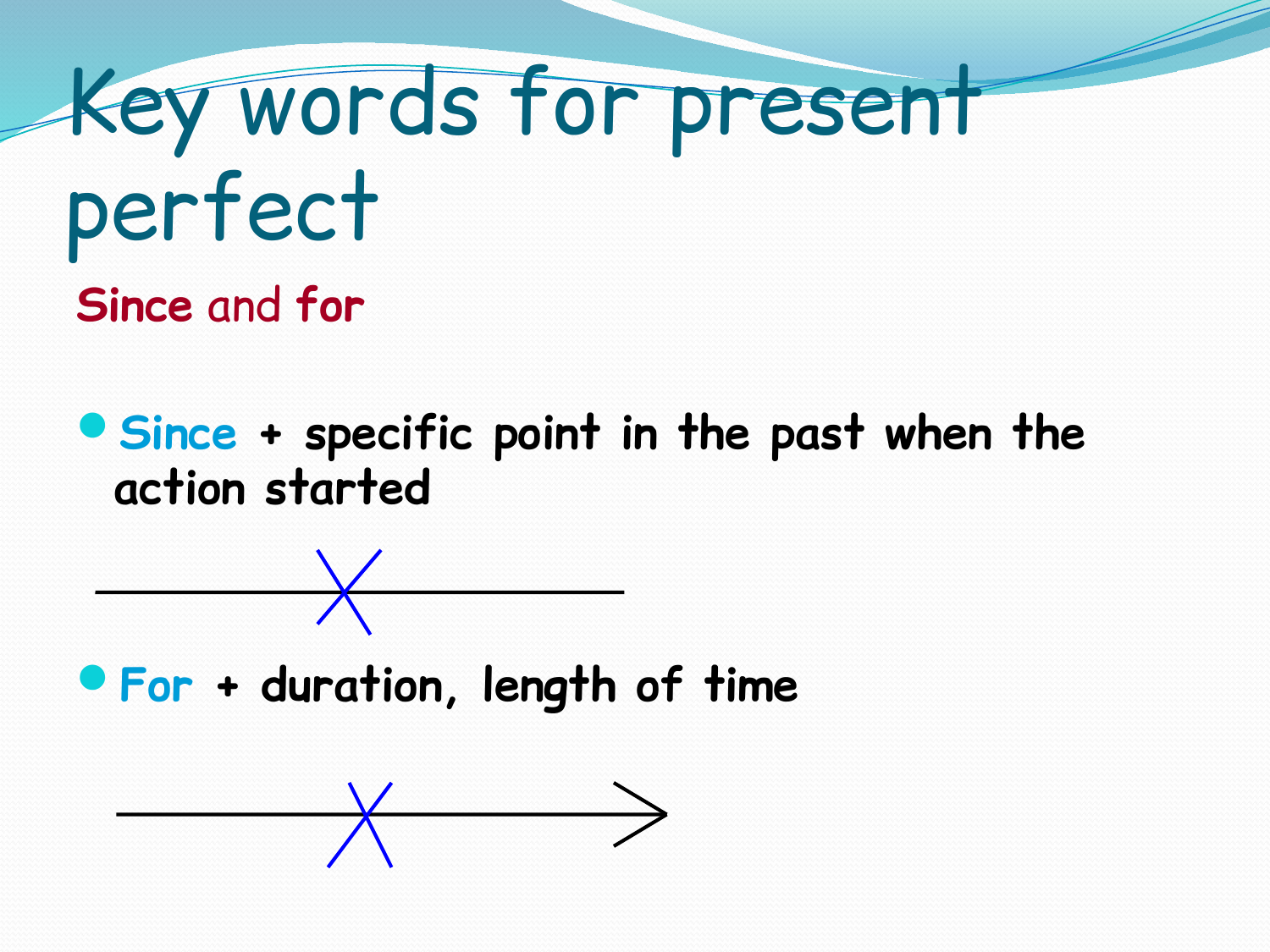

# Key words for present perfect
Since and for

Since + specific point in the past when the action started

For + duration, length of time